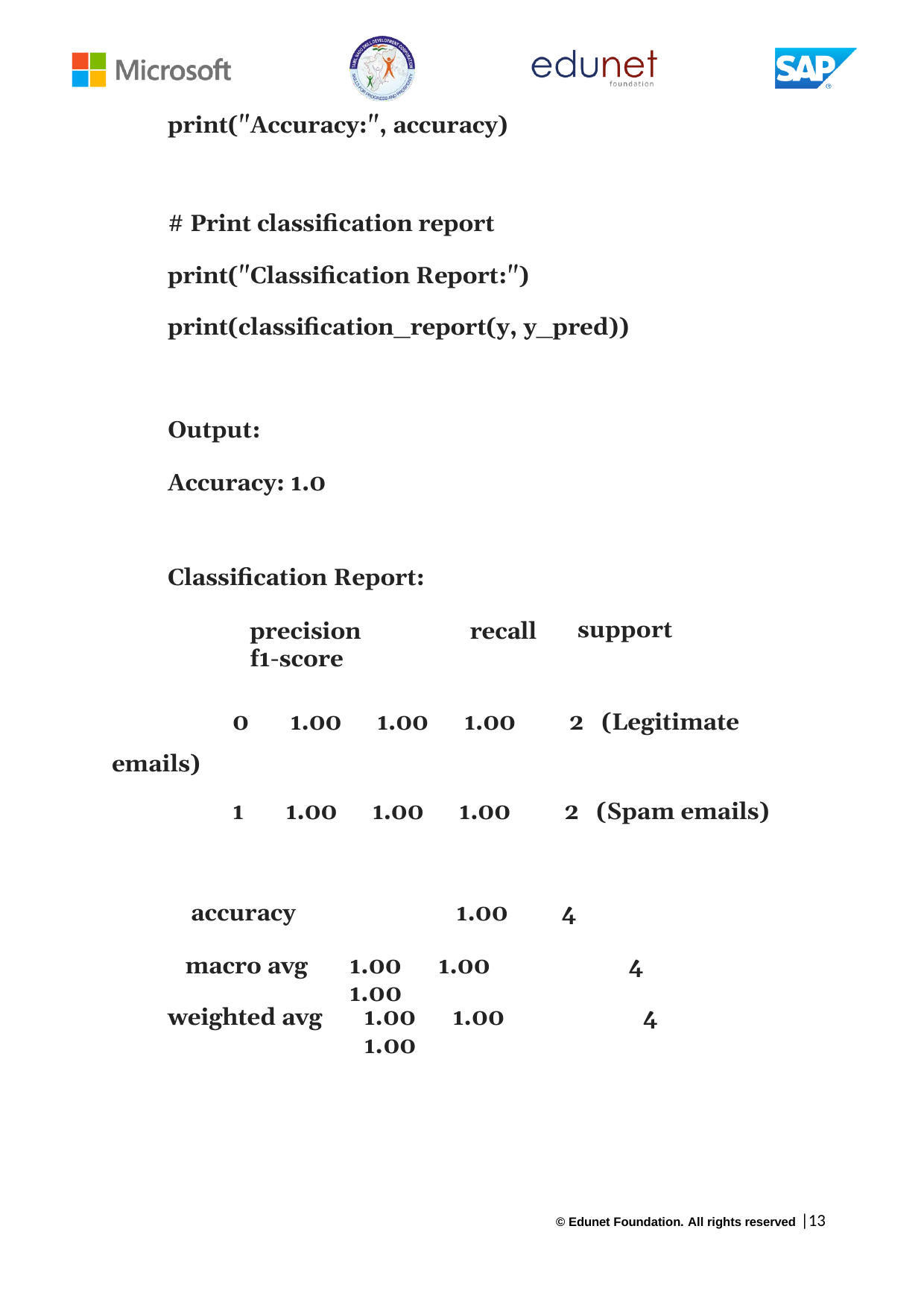

print("Accuracy:", accuracy)

# Print classification report  print("Classification Report:")  print(classification_report(y, y_pred))
Output:

Accuracy: 1.0
Classification Report:

precision	recall f1-score
support
|  | 0 | 1.00 | 1.00 | 1.00 | 2 | (Legitimate |
| --- | --- | --- | --- | --- | --- | --- |
| emails) | 1 | 1.00 | 1.00 | 1.00 | 2 | (Spam emails) |
accuracy
1.00
4
macro avg
1.00	1.00	1.00
4
weighted avg
1.00	1.00	1.00
4
© Edunet Foundation. All rights reserved |13